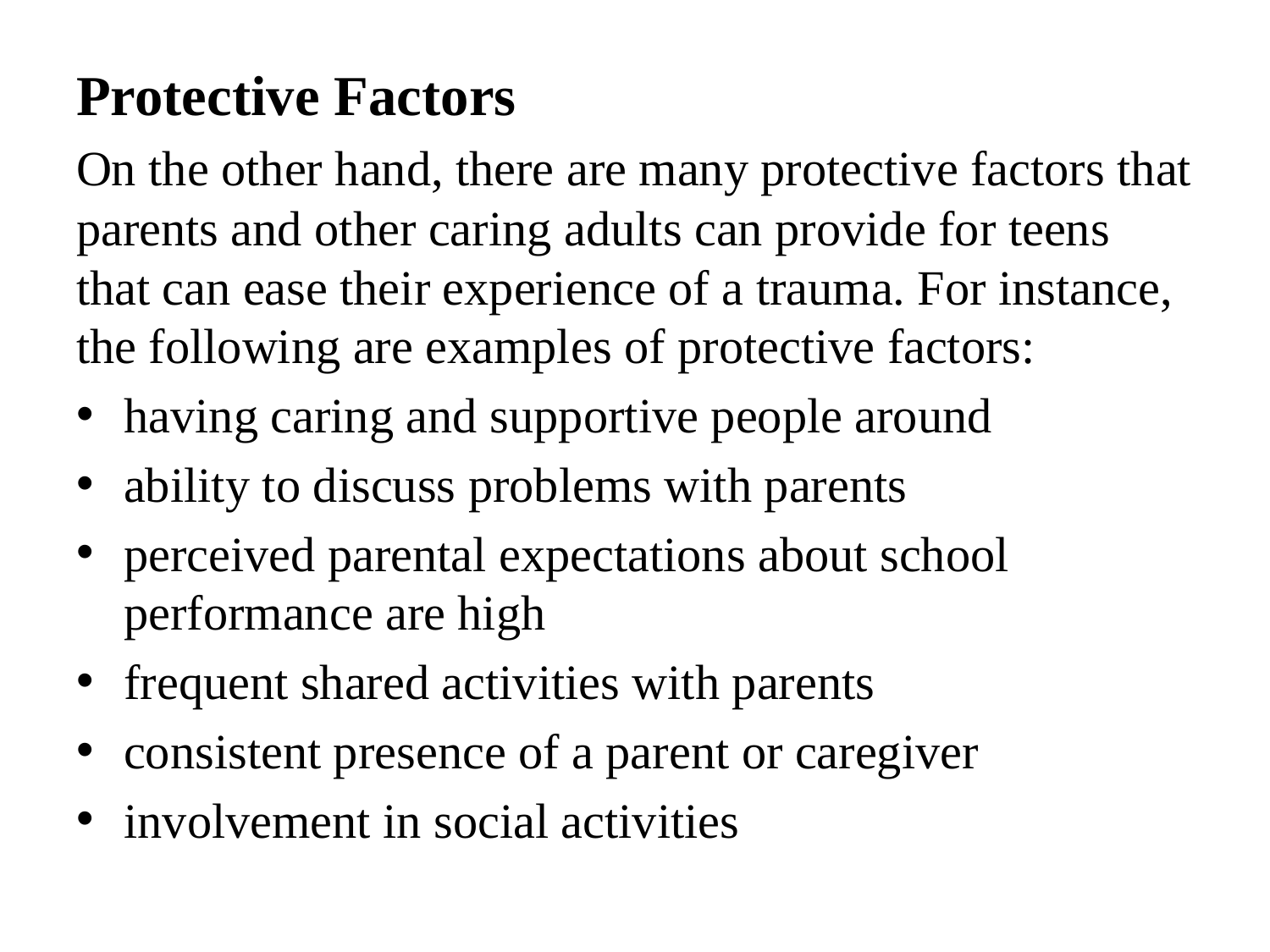

Protective Factors
On the other hand, there are many protective factors that parents and other caring adults can provide for teens that can ease their experience of a trauma. For instance, the following are examples of protective factors:
having caring and supportive people around
ability to discuss problems with parents
perceived parental expectations about school performance are high
frequent shared activities with parents
consistent presence of a parent or caregiver
involvement in social activities